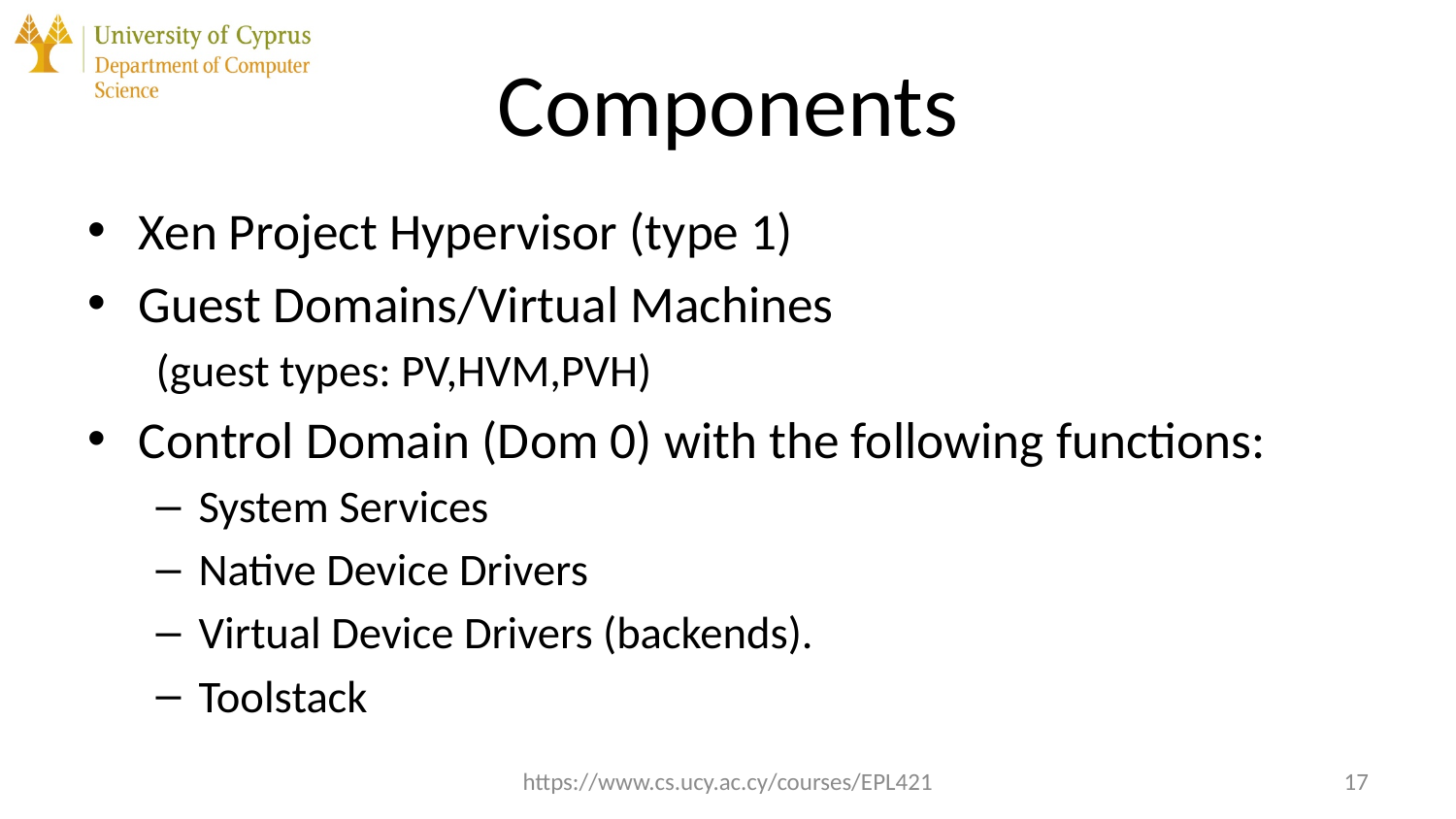

# Components
Xen Project Hypervisor (type 1)
Guest Domains/Virtual Machines
(guest types: PV,HVM,PVH)
Control Domain (Dom 0) with the following functions:
System Services
Native Device Drivers
Virtual Device Drivers (backends).
Toolstack
https://www.cs.ucy.ac.cy/courses/EPL421
17